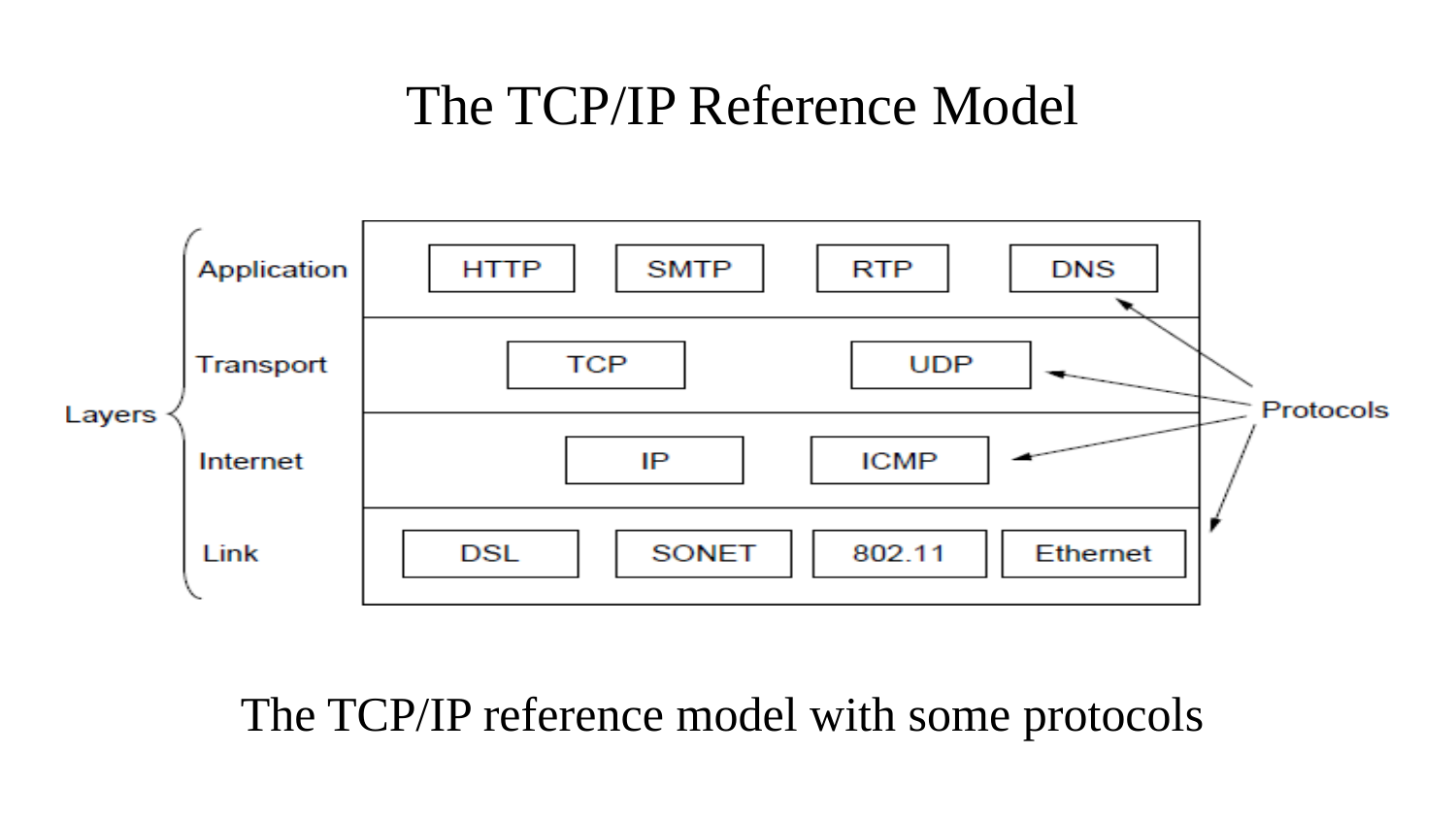

# The TCP/IP Reference Model

The TCP/IP reference model with some protocols